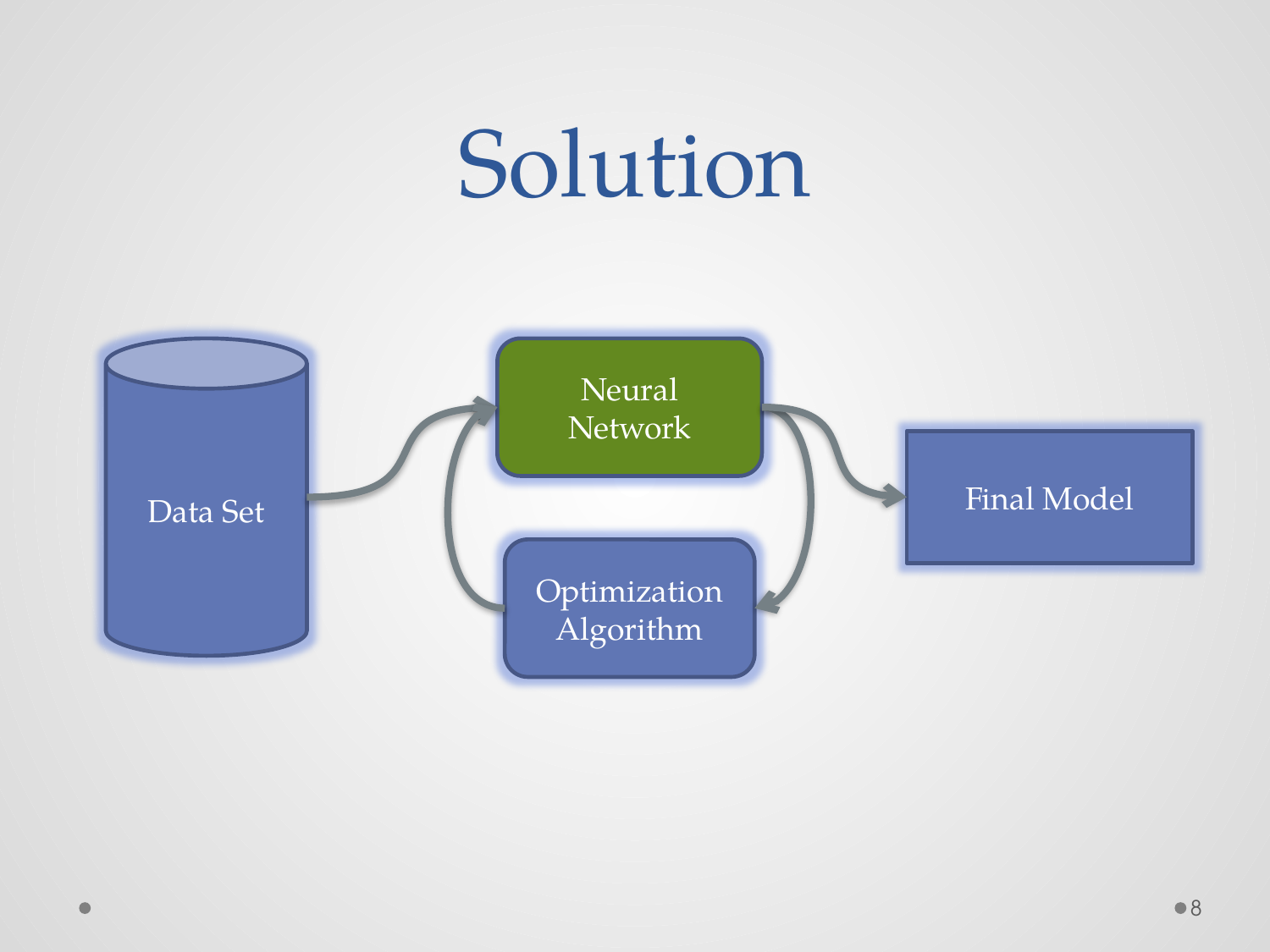

# Solution

Data Set
Neural Network
Final Model
Optimization Algorithm
8